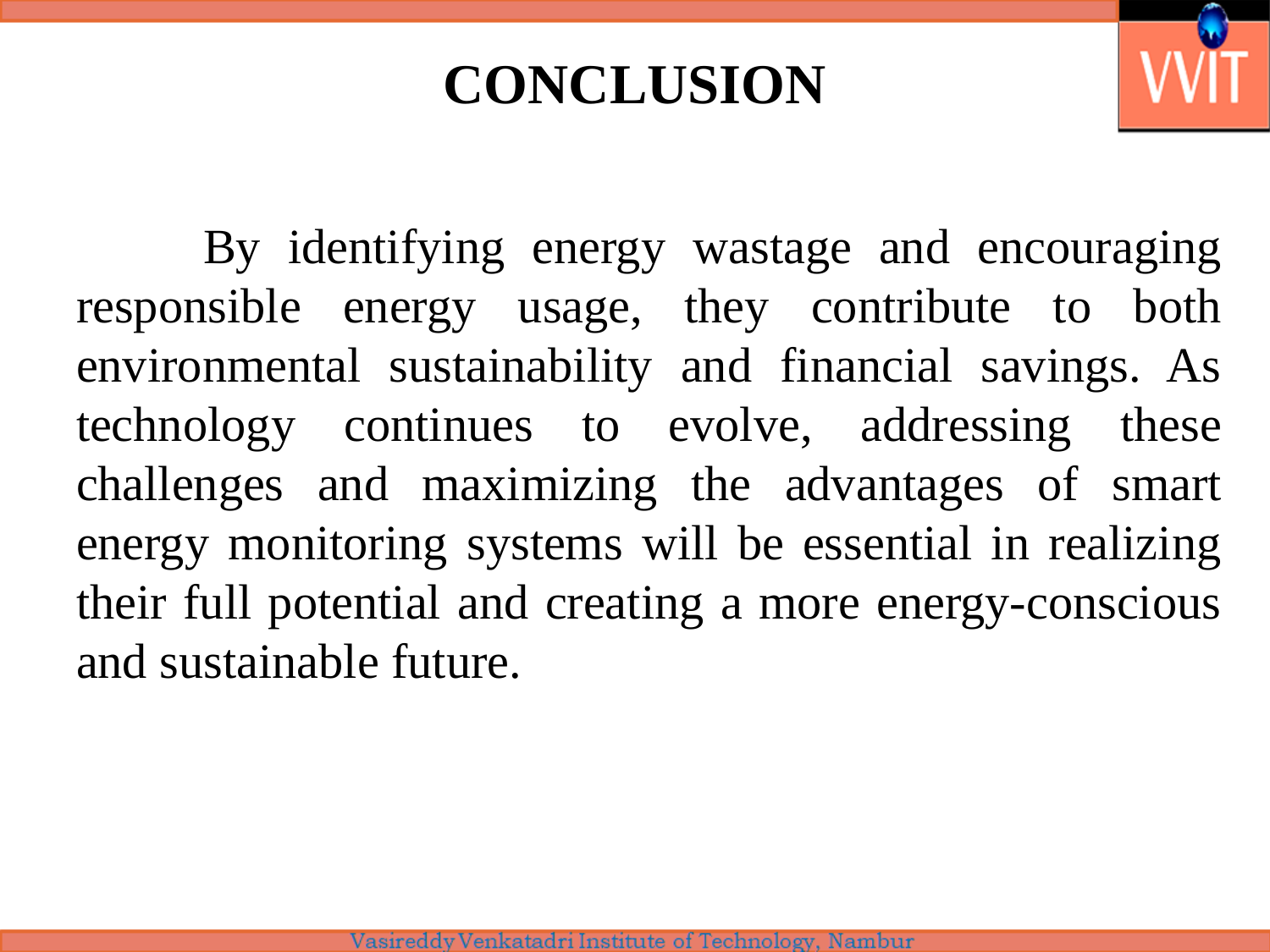

# CONCLUSION

	By identifying energy wastage and encouraging responsible energy usage, they contribute to both environmental sustainability and financial savings. As technology continues to evolve, addressing these challenges and maximizing the advantages of smart energy monitoring systems will be essential in realizing their full potential and creating a more energy-conscious and sustainable future.